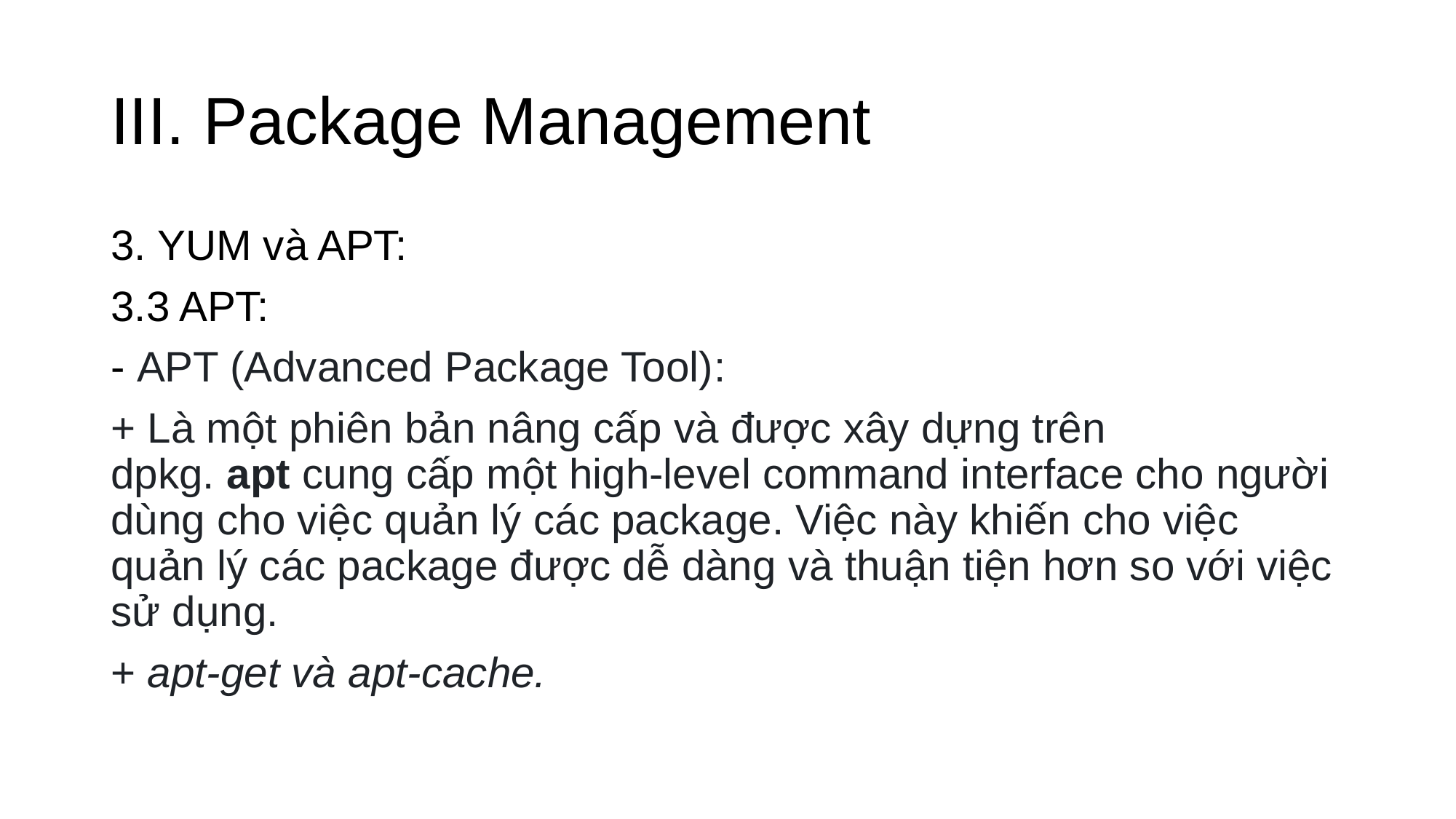

# III. Package Management
3. YUM và APT:
3.3 APT:
- APT (Advanced Package Tool):
+ Là một phiên bản nâng cấp và được xây dựng trên dpkg. apt cung cấp một high-level command interface cho người dùng cho việc quản lý các package. Việc này khiến cho việc quản lý các package được dễ dàng và thuận tiện hơn so với việc sử dụng.
+ apt-get và apt-cache.